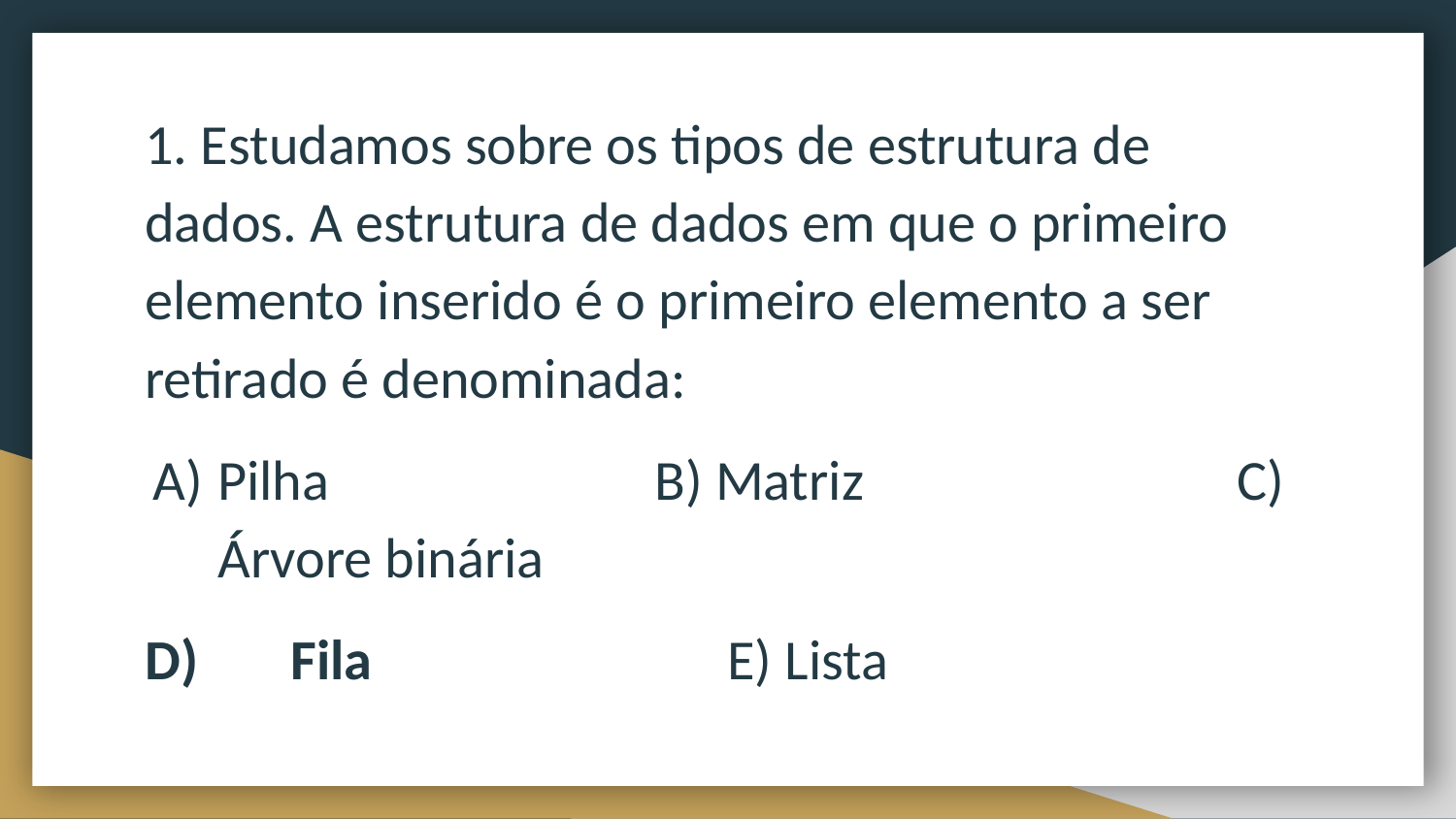

1. Estudamos sobre os tipos de estrutura de dados. A estrutura de dados em que o primeiro elemento inserido é o primeiro elemento a ser retirado é denominada:
Pilha			B) Matriz			C) Árvore binária
D) 	Fila			E) Lista